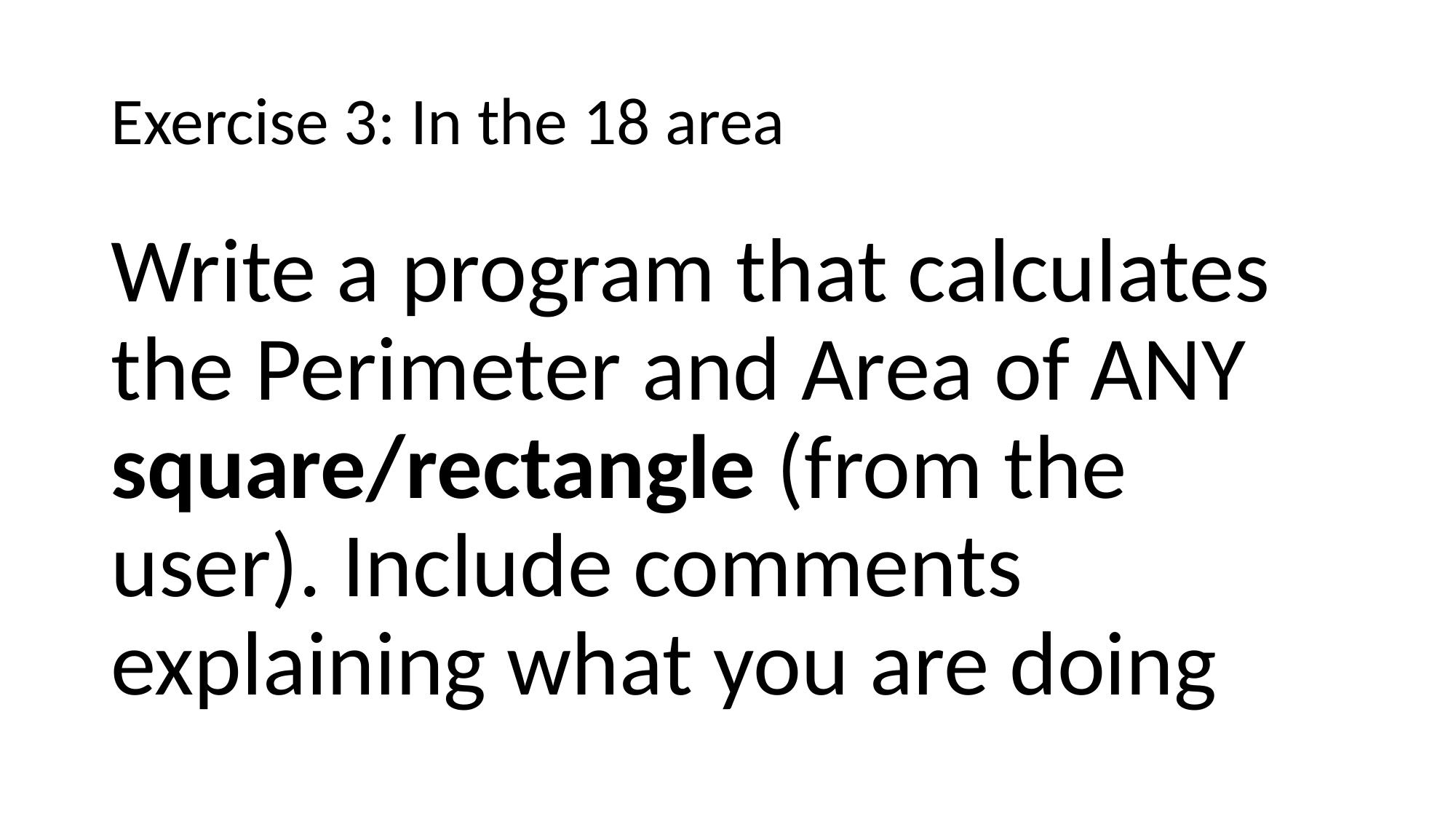

# Exercise 3: In the 18 area
Write a program that calculates the Perimeter and Area of ANY square/rectangle (from the user). Include comments explaining what you are doing